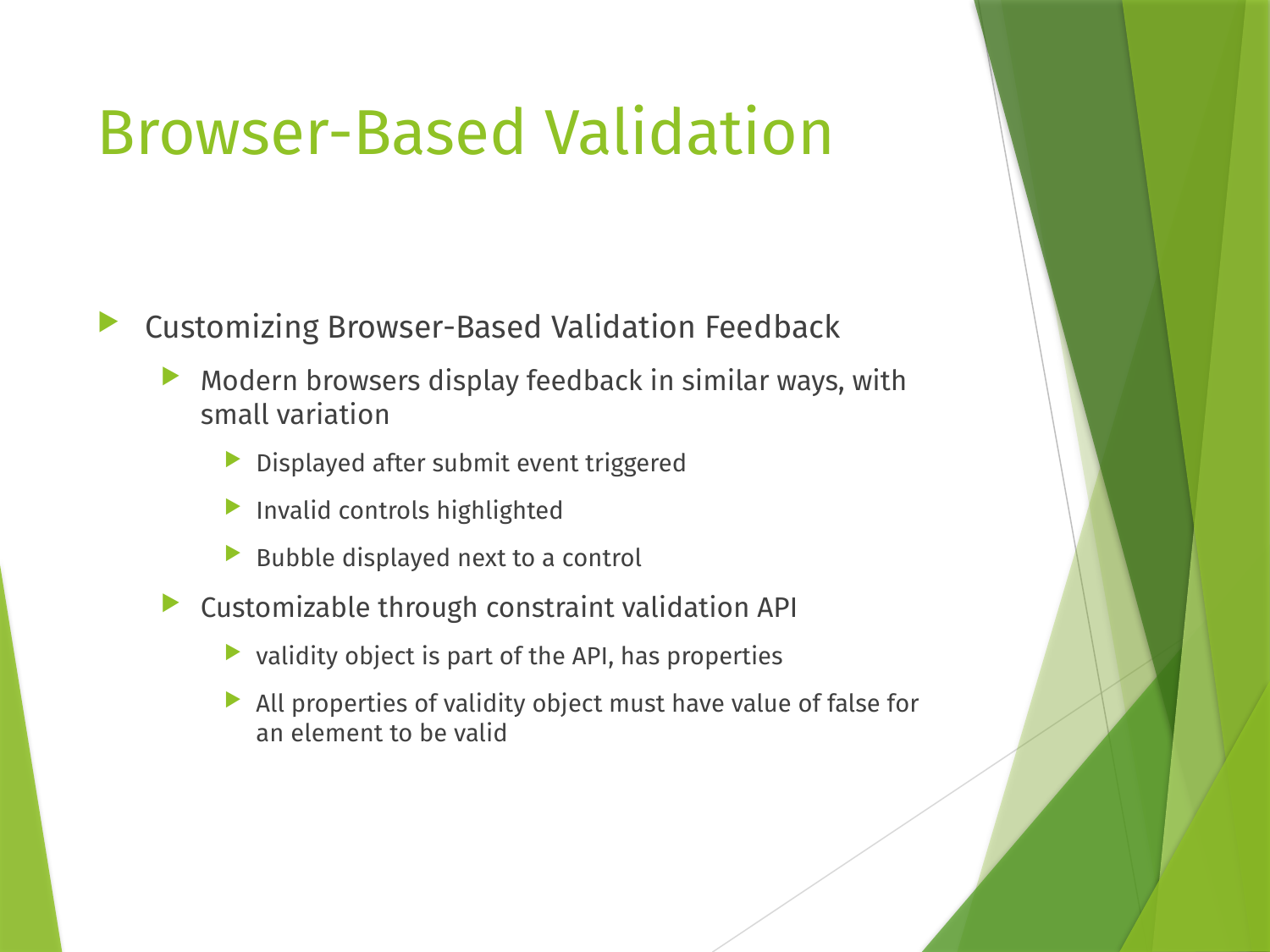

# Browser-Based Validation
Customizing Browser-Based Validation Feedback
Modern browsers display feedback in similar ways, with small variation
Displayed after submit event triggered
Invalid controls highlighted
Bubble displayed next to a control
Customizable through constraint validation API
validity object is part of the API, has properties
All properties of validity object must have value of false for an element to be valid